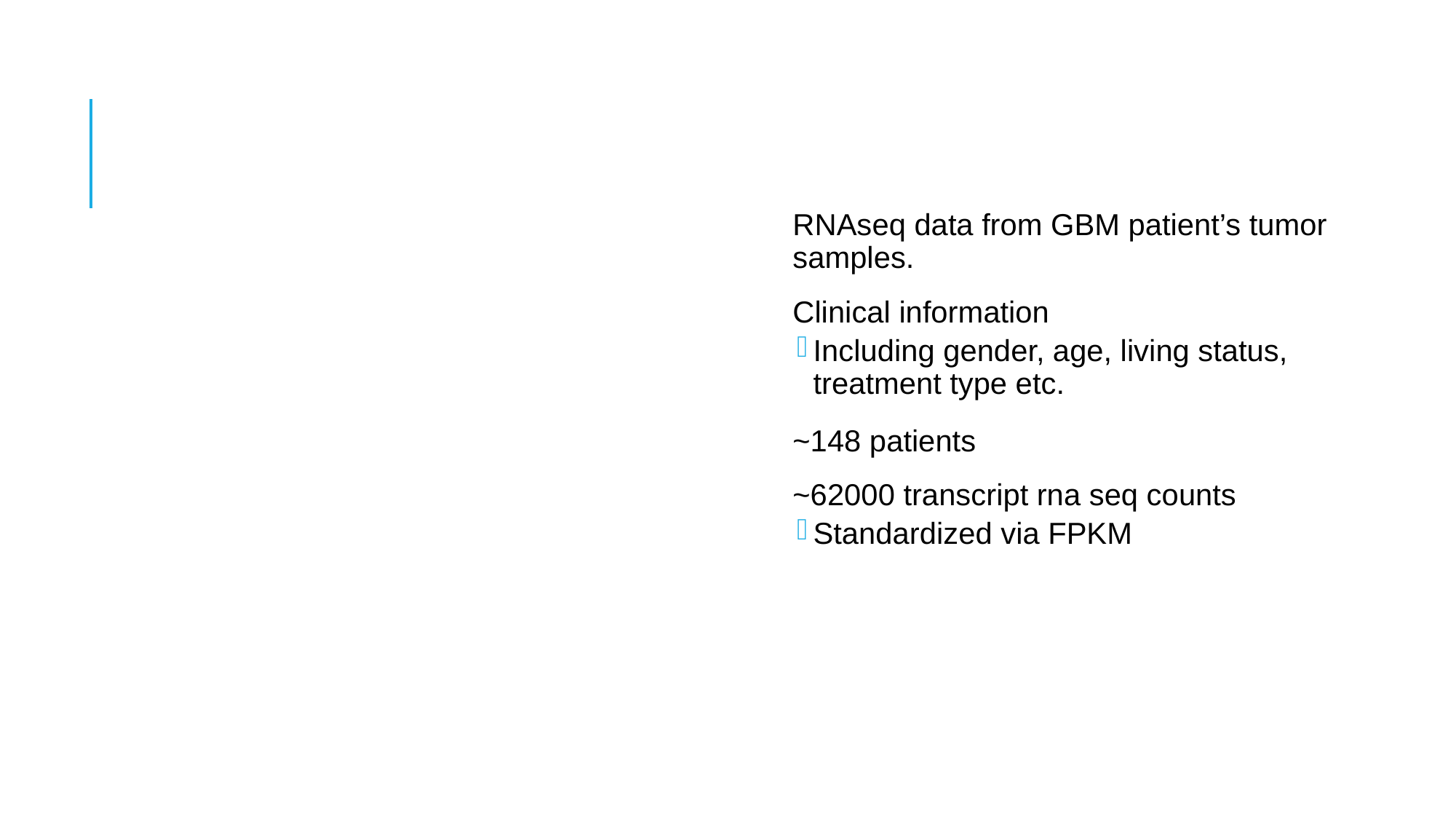

# Data
RNAseq data from GBM patient’s tumor samples.
Clinical information
Including gender, age, living status, treatment type etc.
~148 patients
~62000 transcript rna seq counts
Standardized via FPKM